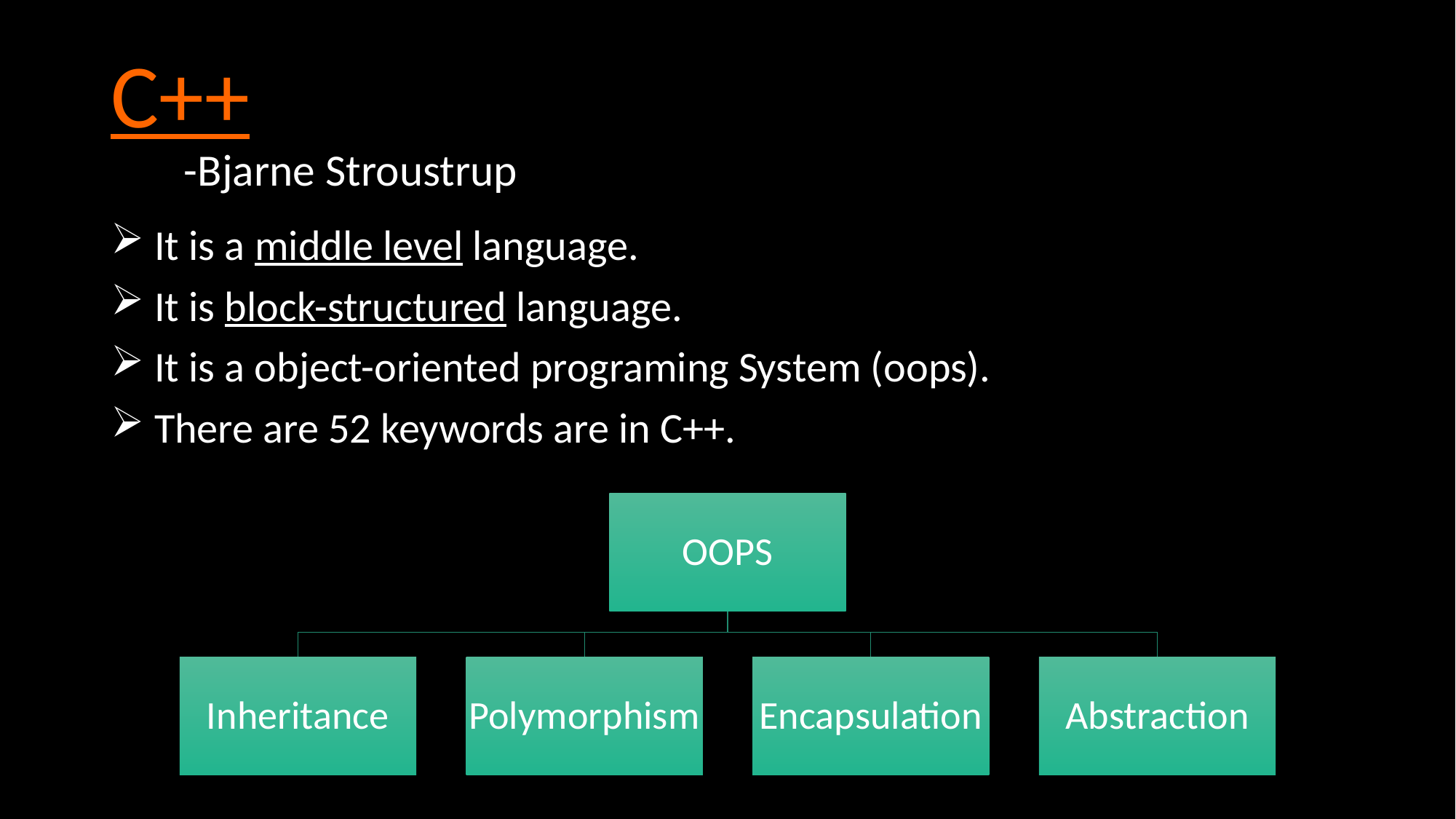

# C++ -Bjarne Stroustrup
 It is a middle level language.
 It is block-structured language.
 It is a object-oriented programing System (oops).
 There are 52 keywords are in C++.
OOPS
Inheritance
Polymorphism
Encapsulation
Abstraction